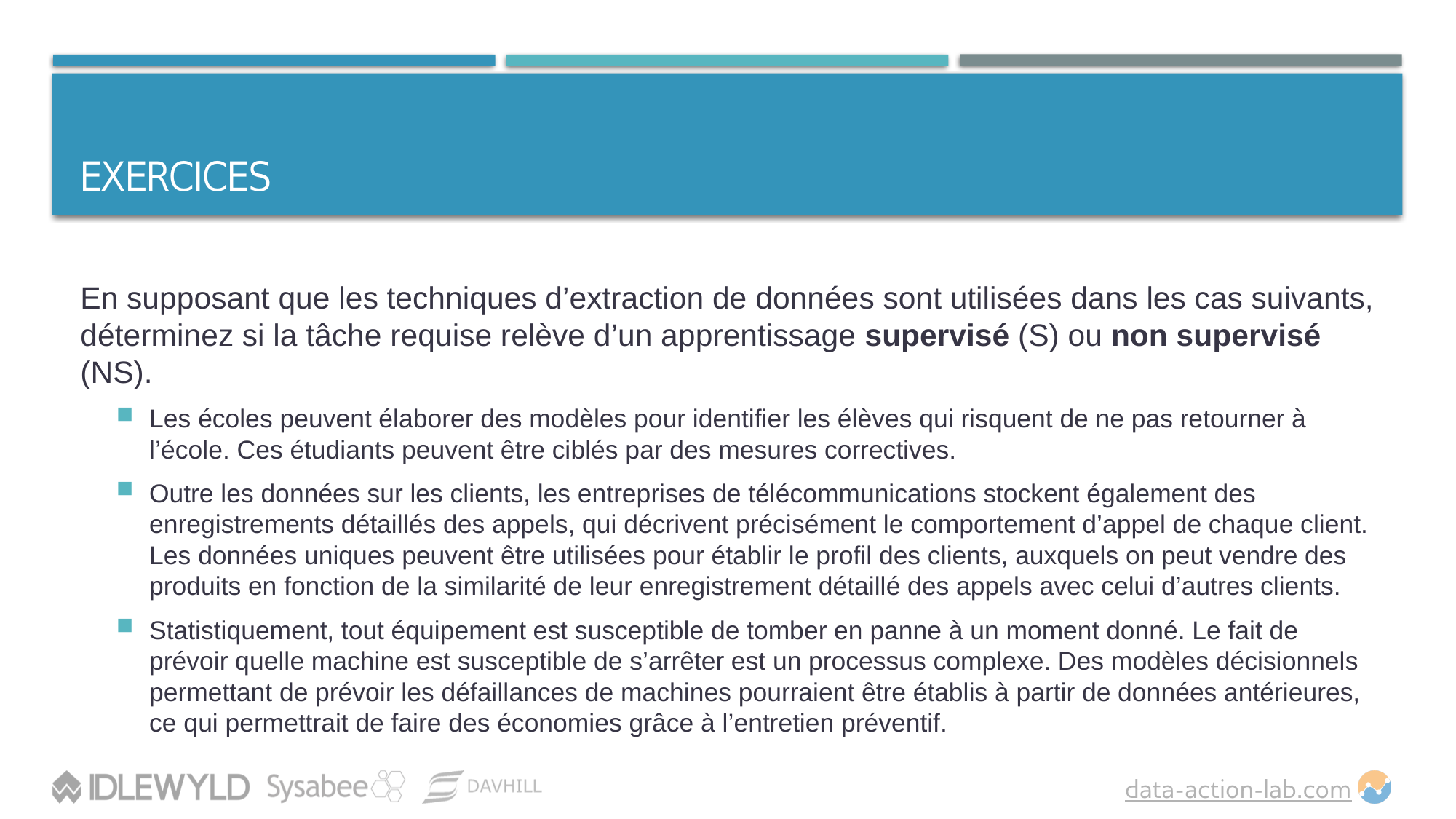

# EXERCICES
En supposant que les techniques d’extraction de données sont utilisées dans les cas suivants, déterminez si la tâche requise relève d’un apprentissage supervisé (S) ou non supervisé (NS).
Les écoles peuvent élaborer des modèles pour identifier les élèves qui risquent de ne pas retourner à l’école. Ces étudiants peuvent être ciblés par des mesures correctives.
Outre les données sur les clients, les entreprises de télécommunications stockent également des enregistrements détaillés des appels, qui décrivent précisément le comportement d’appel de chaque client. Les données uniques peuvent être utilisées pour établir le profil des clients, auxquels on peut vendre des produits en fonction de la similarité de leur enregistrement détaillé des appels avec celui d’autres clients.
Statistiquement, tout équipement est susceptible de tomber en panne à un moment donné. Le fait de prévoir quelle machine est susceptible de s’arrêter est un processus complexe. Des modèles décisionnels permettant de prévoir les défaillances de machines pourraient être établis à partir de données antérieures, ce qui permettrait de faire des économies grâce à l’entretien préventif.